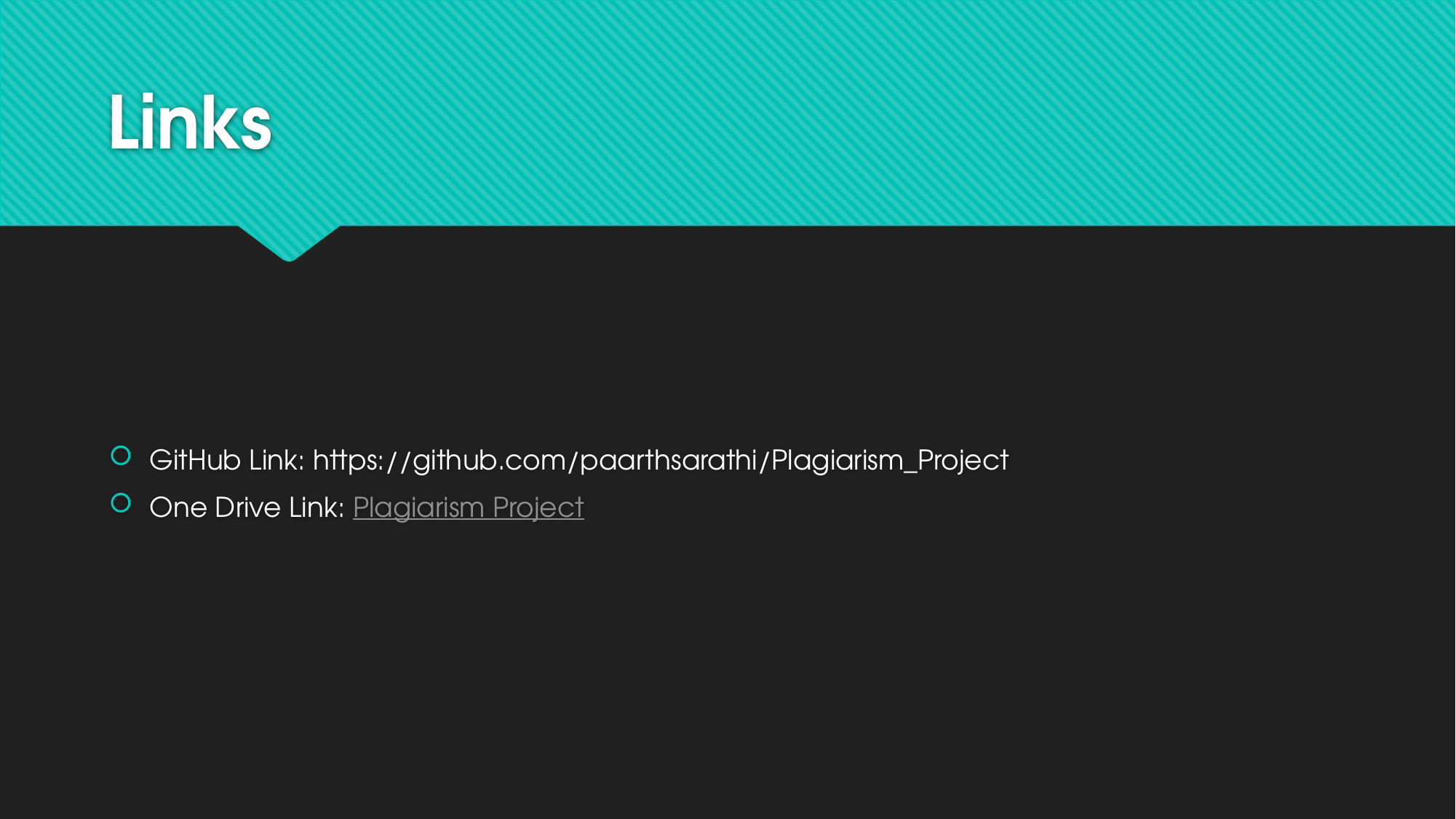

# Links
GitHub Link: https://github.com/paarthsarathi/Plagiarism_Project
One Drive Link: Plagiarism Project